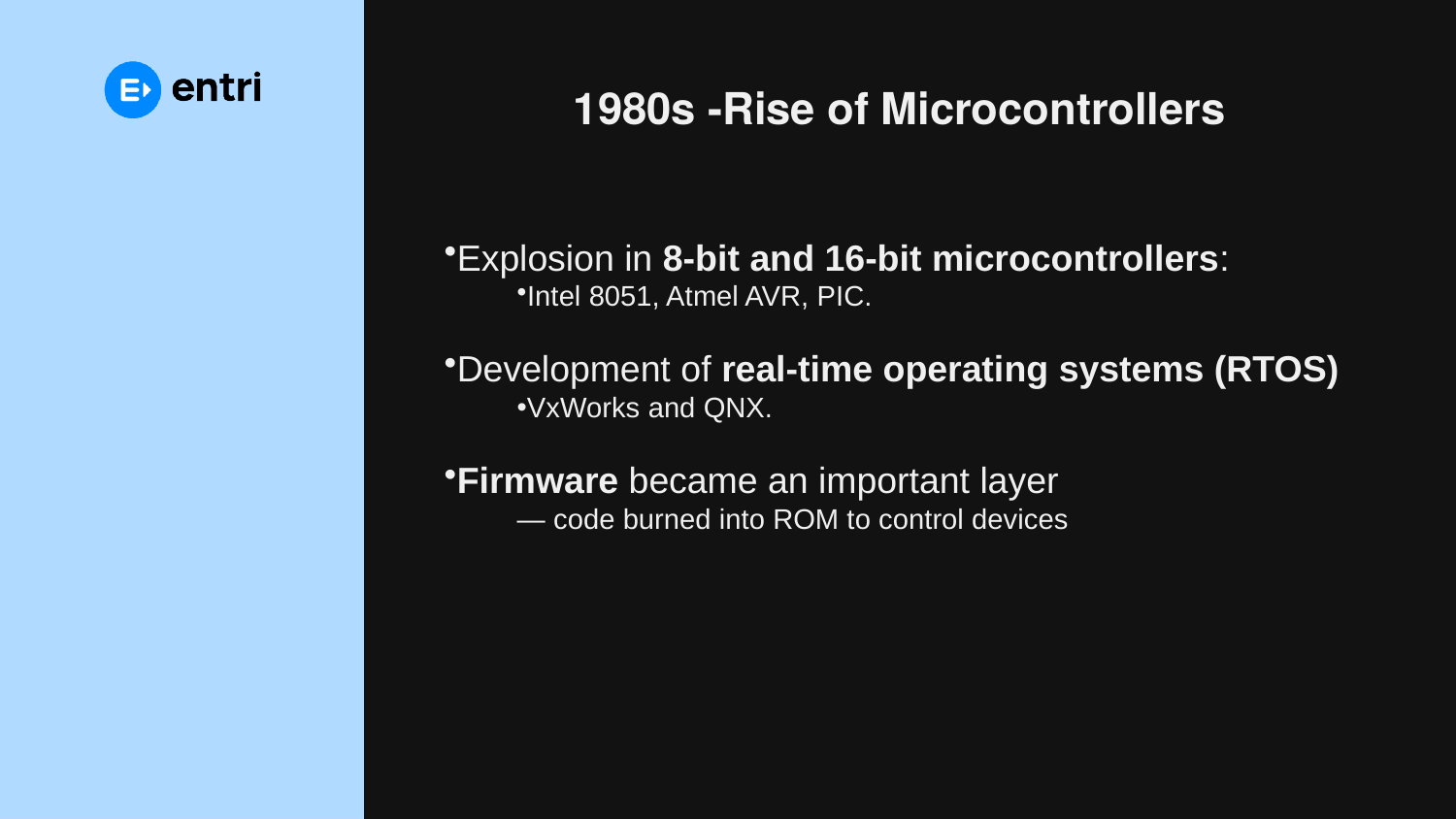

# 1980s -Rise of Microcontrollers

Explosion in 8-bit and 16-bit microcontrollers:
Intel 8051, Atmel AVR, PIC.

Development of real-time operating systems (RTOS)
VxWorks and QNX.

Firmware became an important layer
— code burned into ROM to control devices